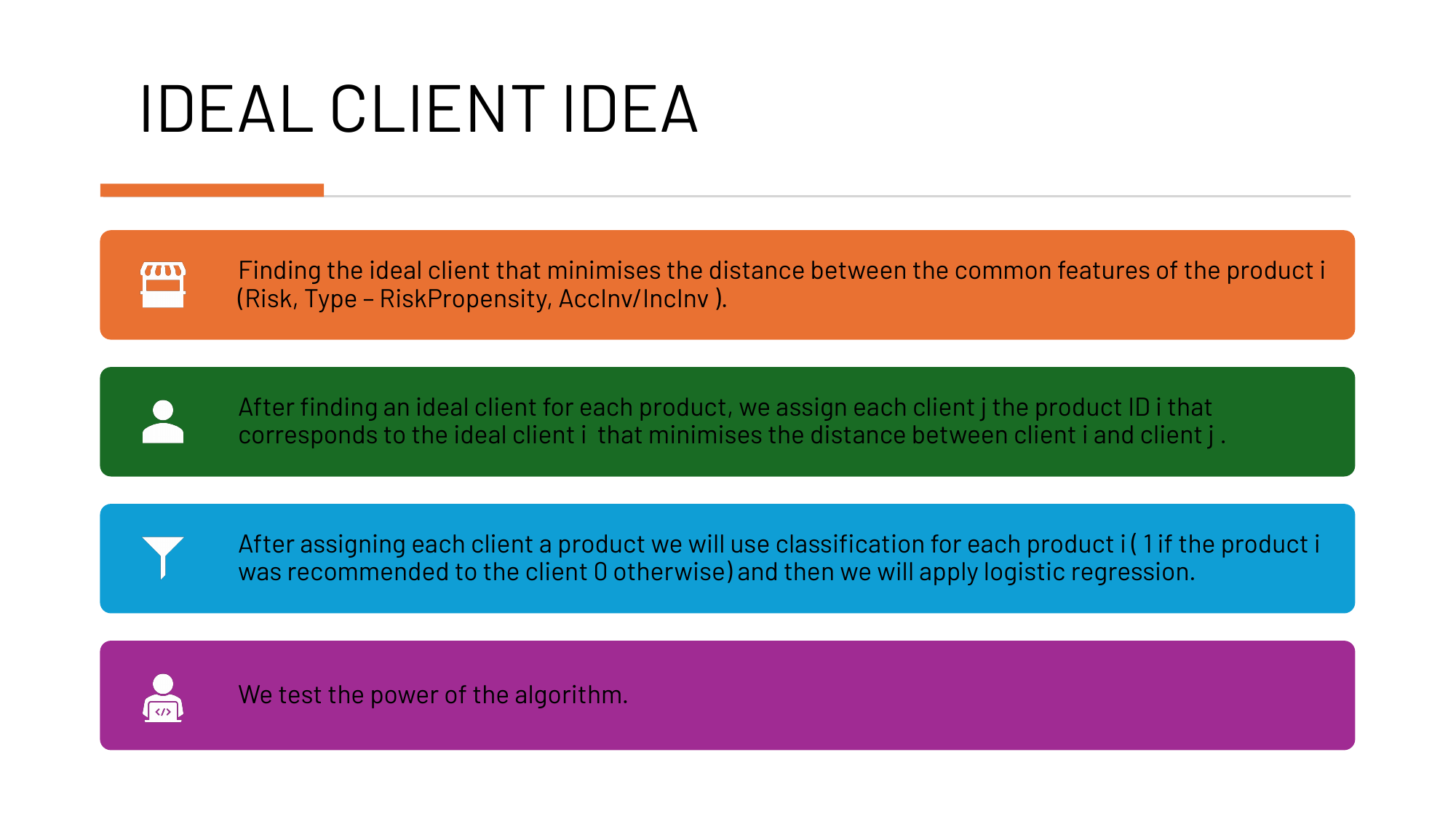

# IDEAL CLIENT IDEA

Finding the ideal client that minimises the distance between the common features of the product i (Risk, Type – RiskPropensity, AccInv/IncInv ).
After finding an ideal client for each product, we assign each client j the product ID i that corresponds to the ideal client i  that minimises the distance between client i and client j .
After assigning each client a product we will use classification for each product i ( 1 if the product i was recommended to the client 0 otherwise) and then we will apply logistic regression.
We test the power of the algorithm.